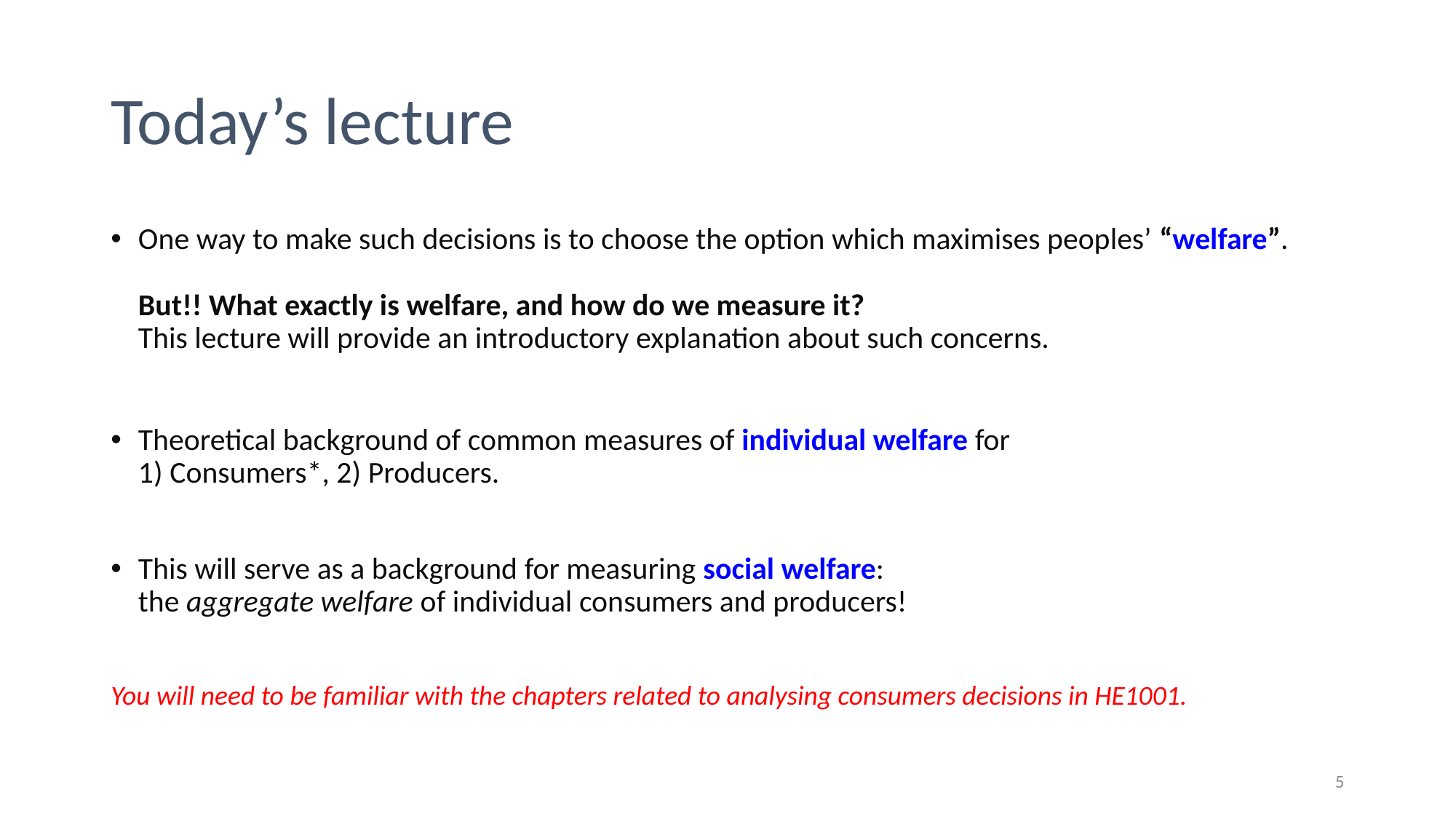

# Today’s lecture
One way to make such decisions is to choose the option which maximises peoples’ “welfare”.
But!! What exactly is welfare, and how do we measure it?
This lecture will provide an introductory explanation about such concerns.

Theoretical background of common measures of individual welfare for
1) Consumers*, 2) Producers.

This will serve as a background for measuring social welfare:
the aggregate welfare of individual consumers and producers!

You will need to be familiar with the chapters related to analysing consumers decisions in HE1001.

5